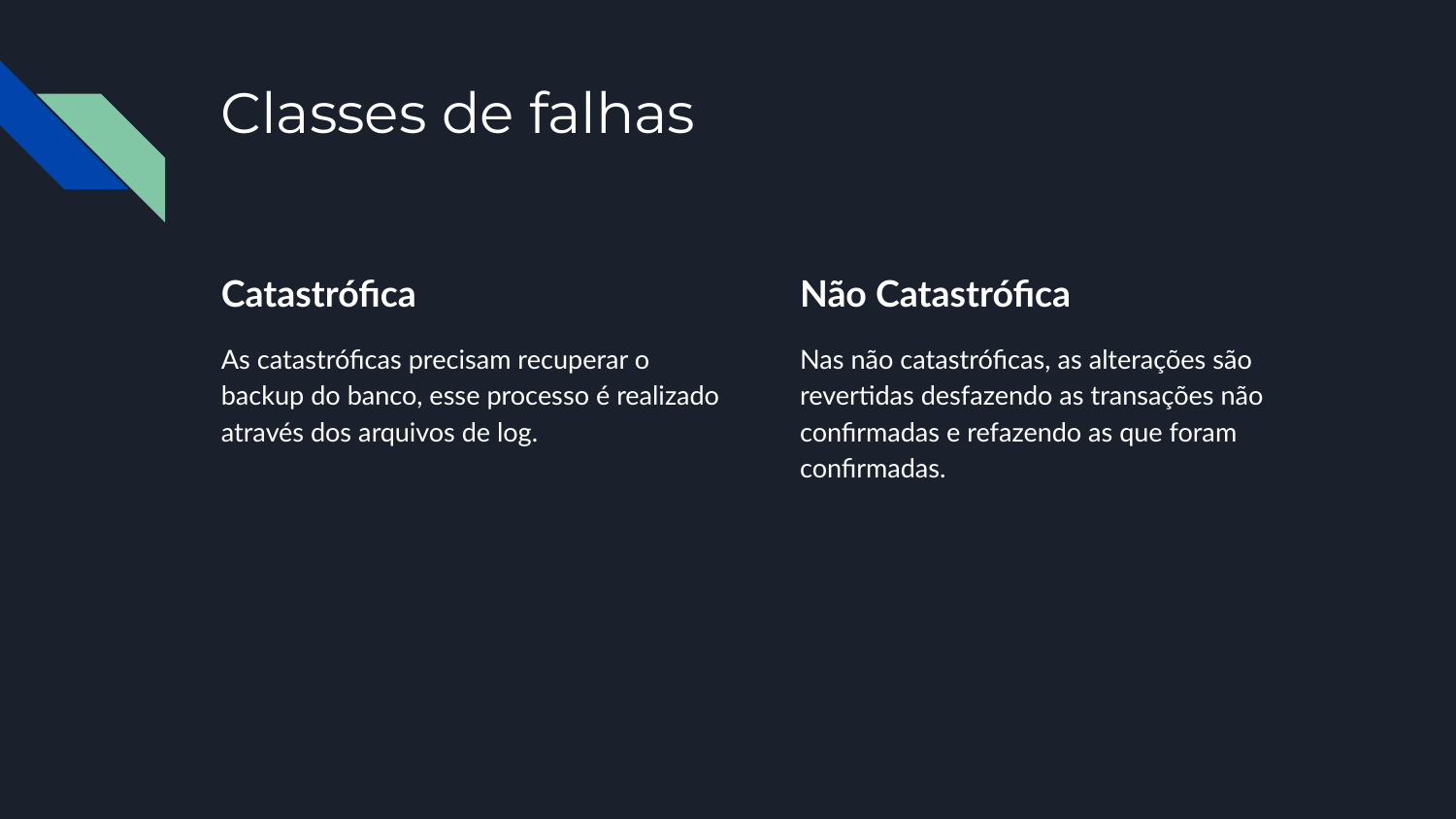

# Classes de falhas
Catastrófica
As catastróficas precisam recuperar o backup do banco, esse processo é realizado através dos arquivos de log.
Não Catastrófica
Nas não catastróficas, as alterações são revertidas desfazendo as transações não confirmadas e refazendo as que foram confirmadas.